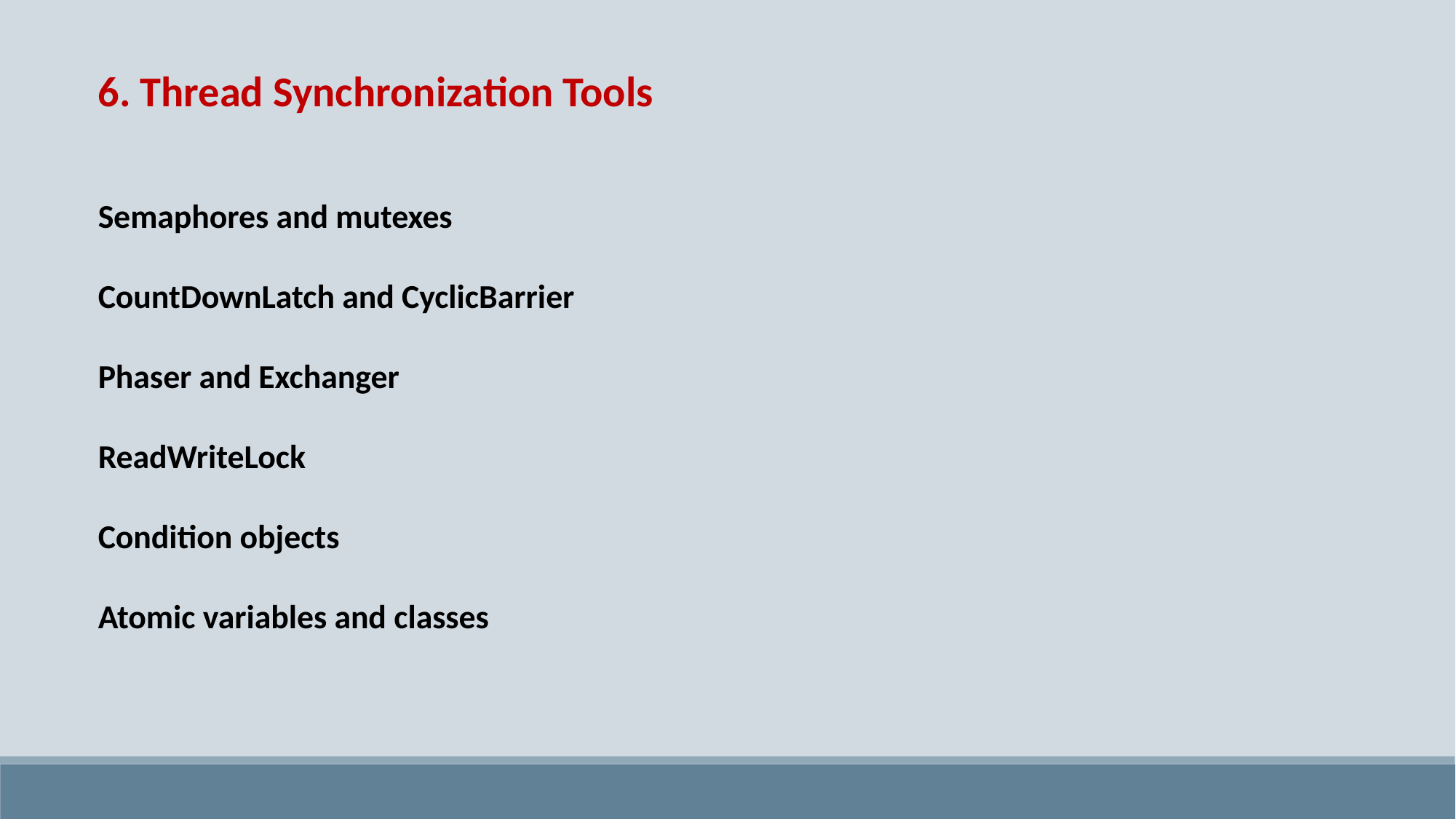

6. Thread Synchronization Tools

Semaphores and mutexes

CountDownLatch and CyclicBarrier

Phaser and Exchanger

ReadWriteLock

Condition objects

Atomic variables and classes